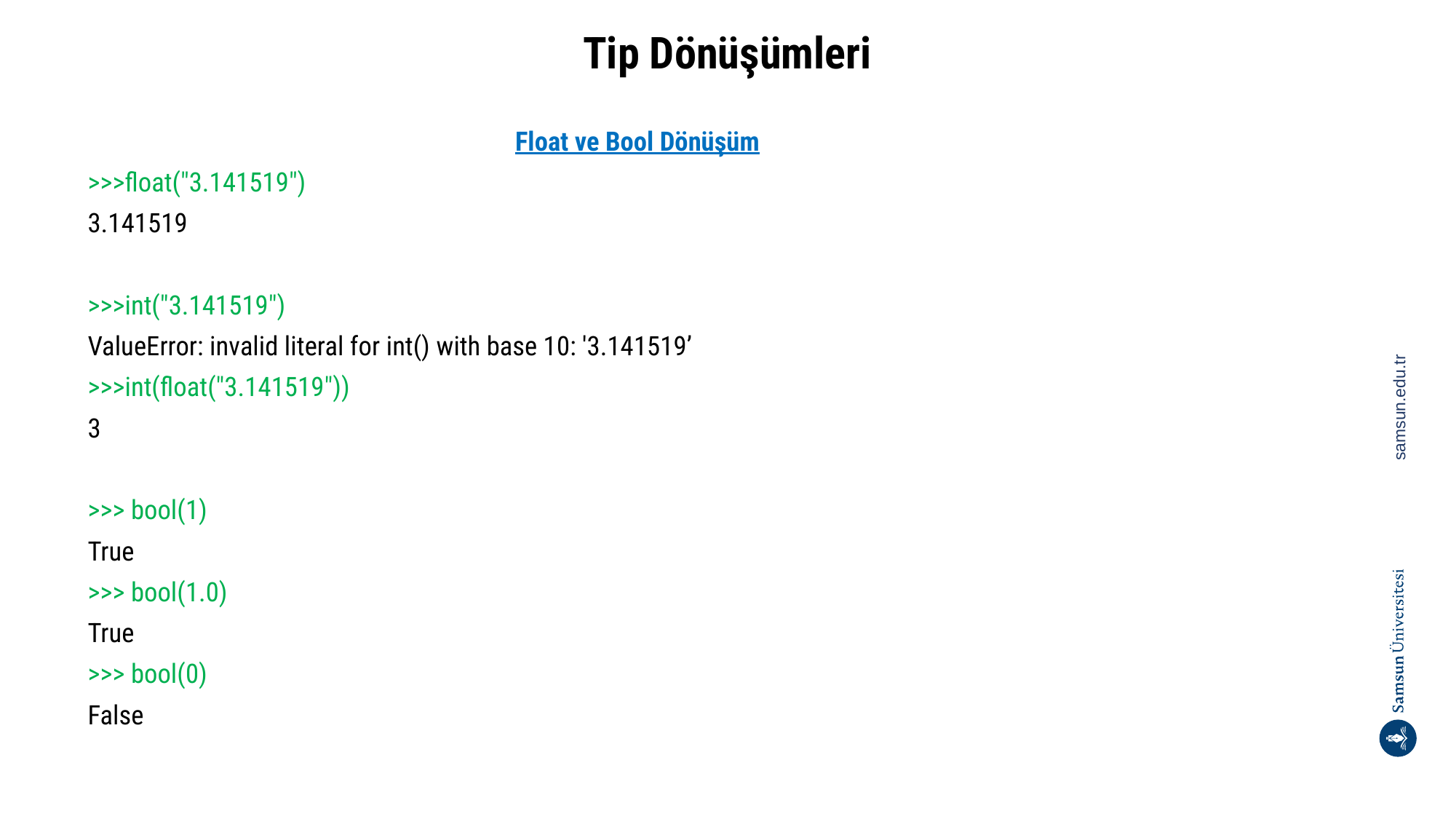

# Tip Dönüşümleri
Float ve Bool Dönüşüm
>>>float("3.141519")
3.141519

>>>int("3.141519")
ValueError: invalid literal for int() with base 10: '3.141519’
>>>int(float("3.141519"))
3

>>> bool(1)
True
>>> bool(1.0)
True
>>> bool(0)
False